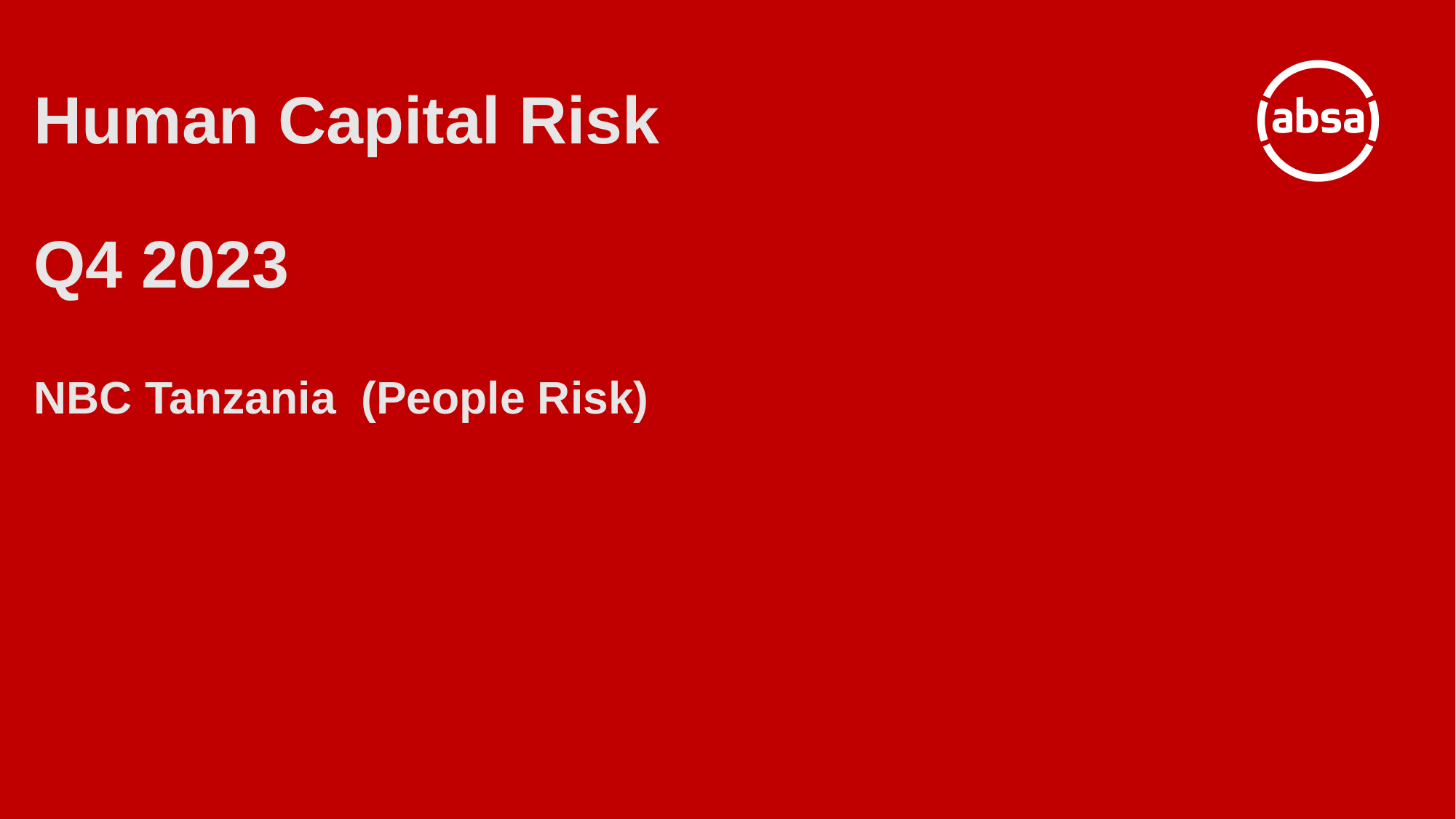

# Human Capital Risk Q4 2023 NBC Tanzania  (People Risk)